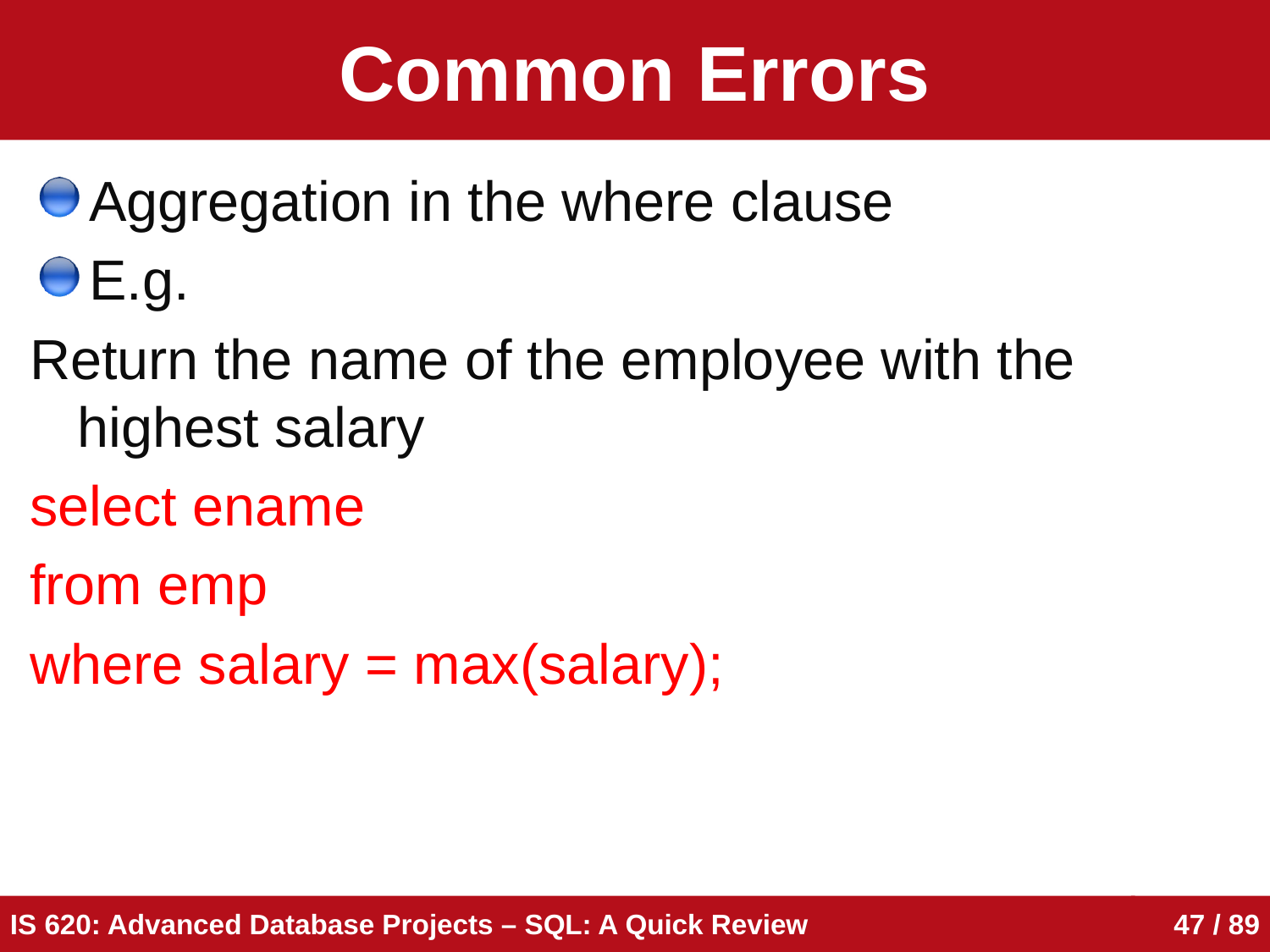

# Common Errors
Aggregation in the where clause
E.g.
Return the name of the employee with the highest salary
select ename
from emp
where salary = max(salary);